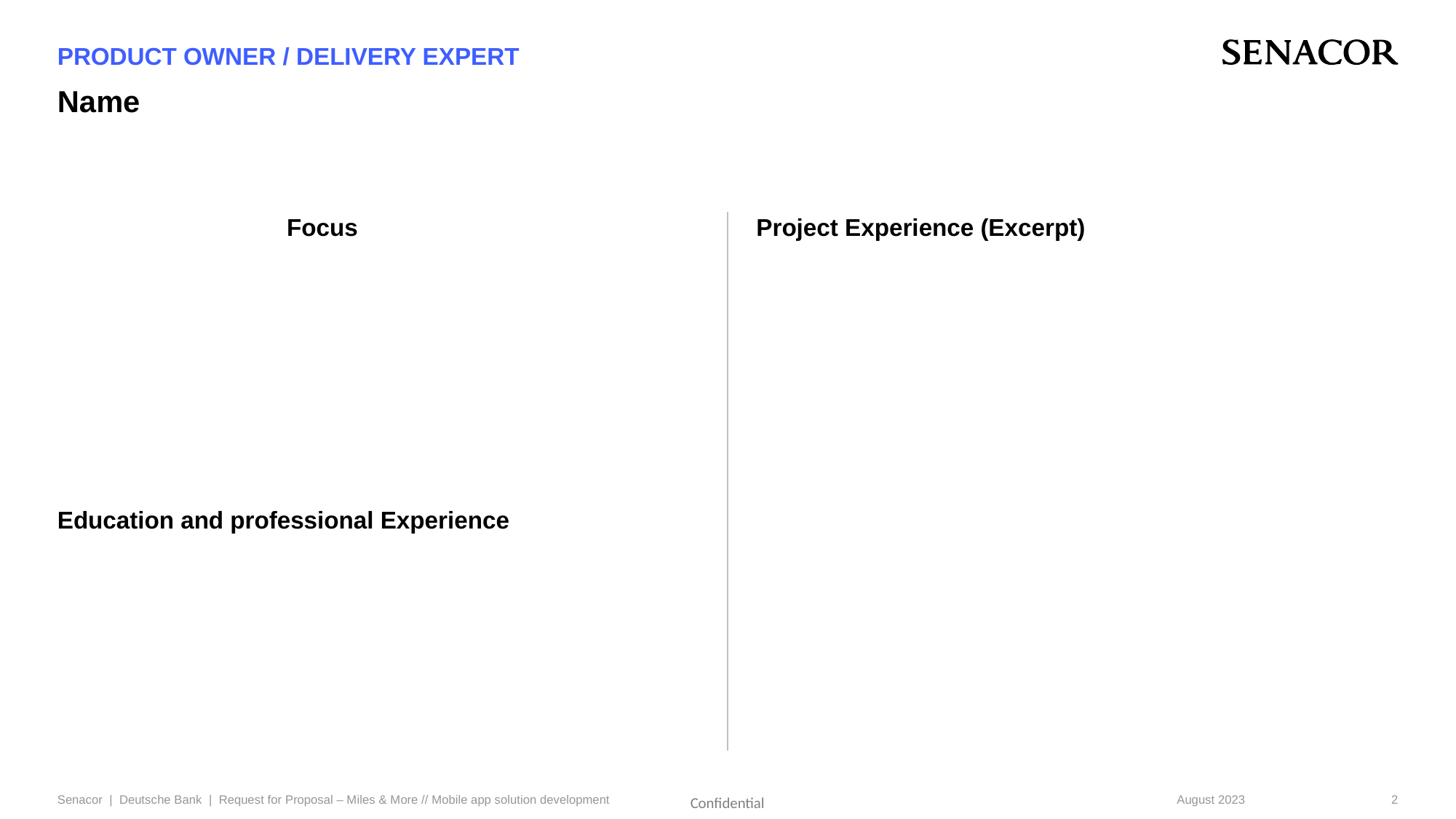

product owner / Delivery Expert
# Name
Focus
Project Experience (Excerpt)

Education and professional Experience
Senacor  |  Deutsche Bank  |  Request for Proposal – Miles & More // Mobile app solution development
August 2023
2